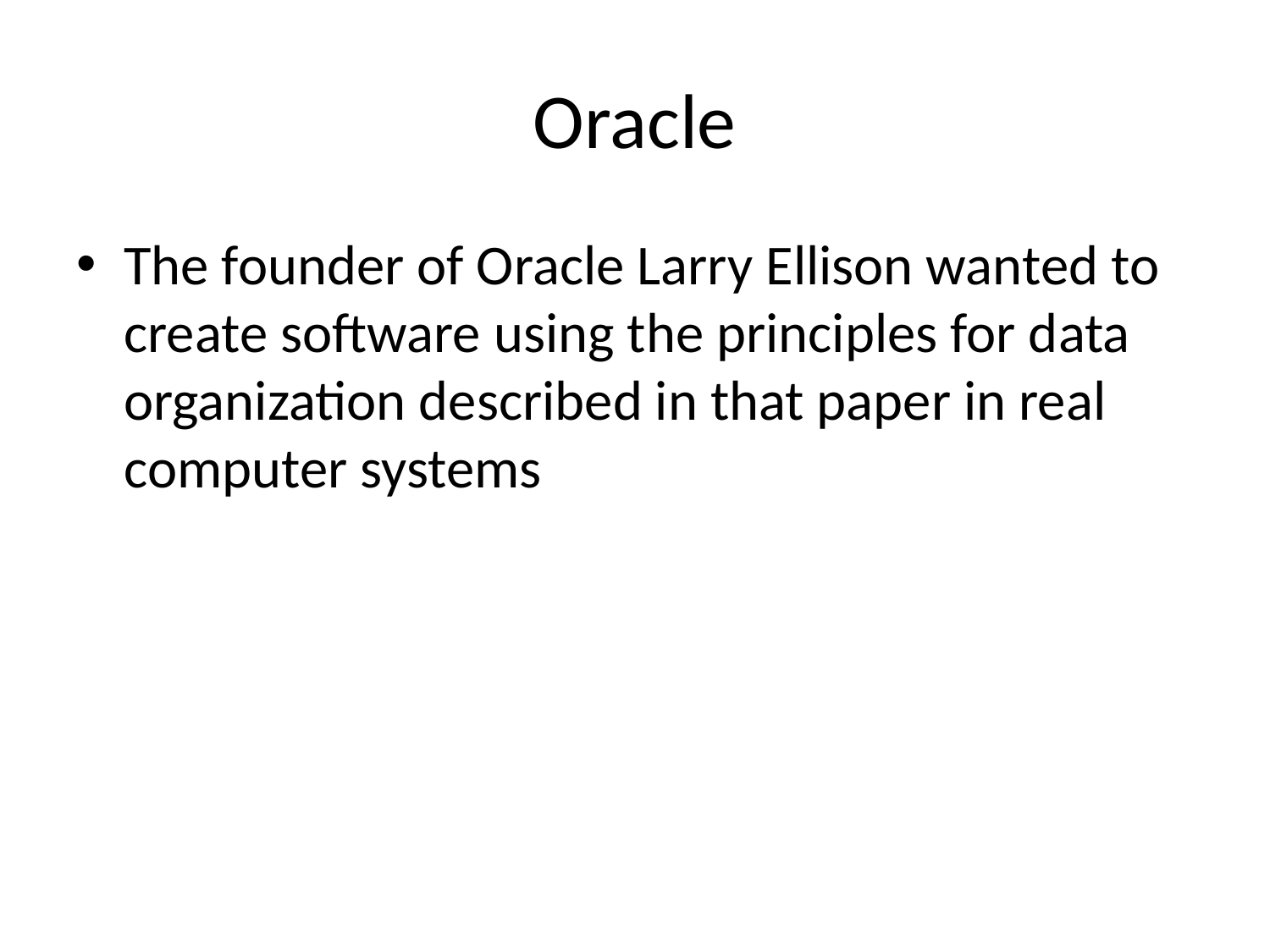

# Oracle
The founder of Oracle Larry Ellison wanted to create software using the principles for data organization described in that paper in real computer systems